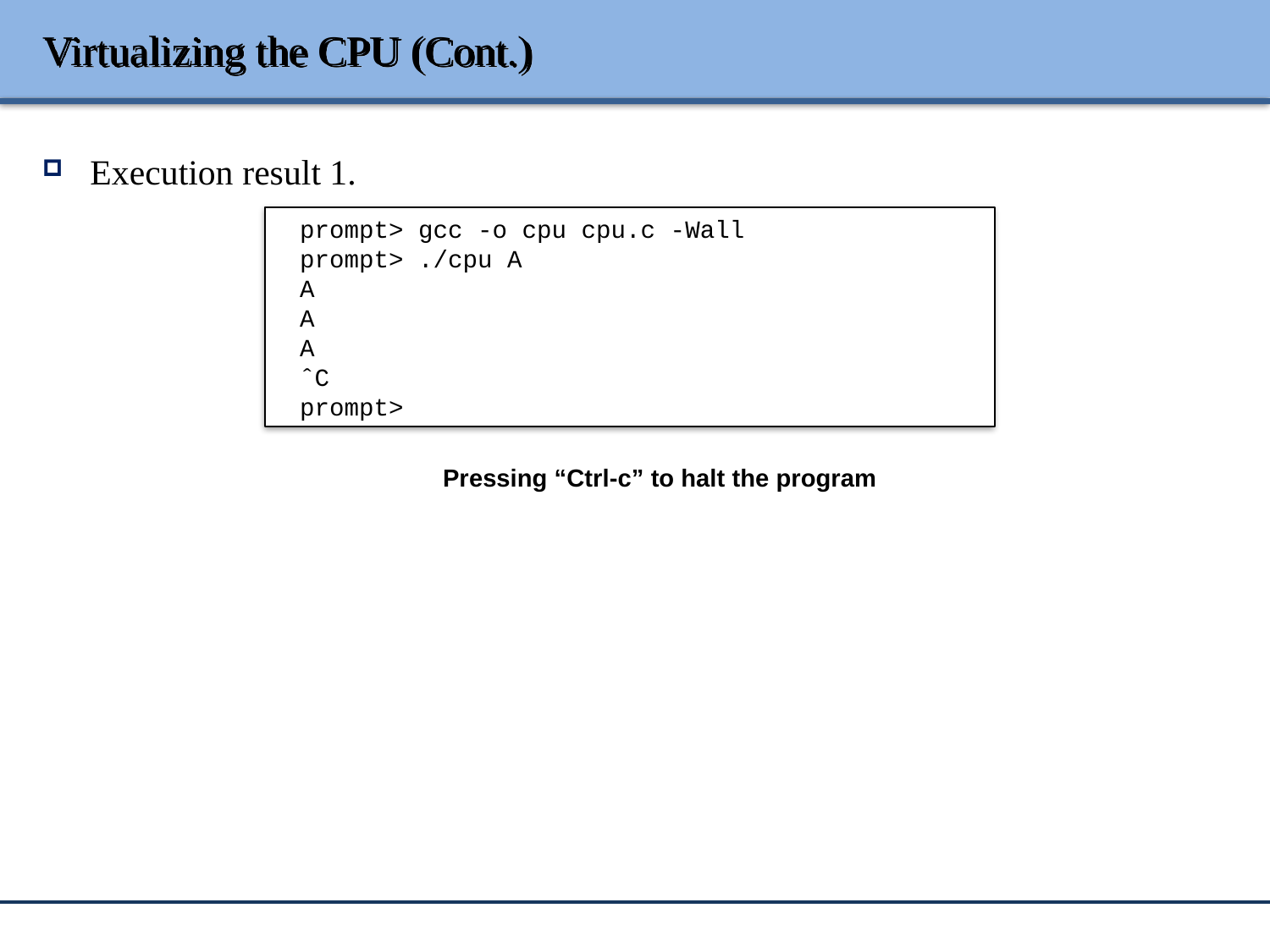

# Virtualizing the CPU (Cont.)
Execution result 1.
prompt> gcc -o cpu cpu.c -Wall
prompt> ./cpu A
A
A
A
ˆC
prompt>
Pressing “Ctrl-c” to halt the program